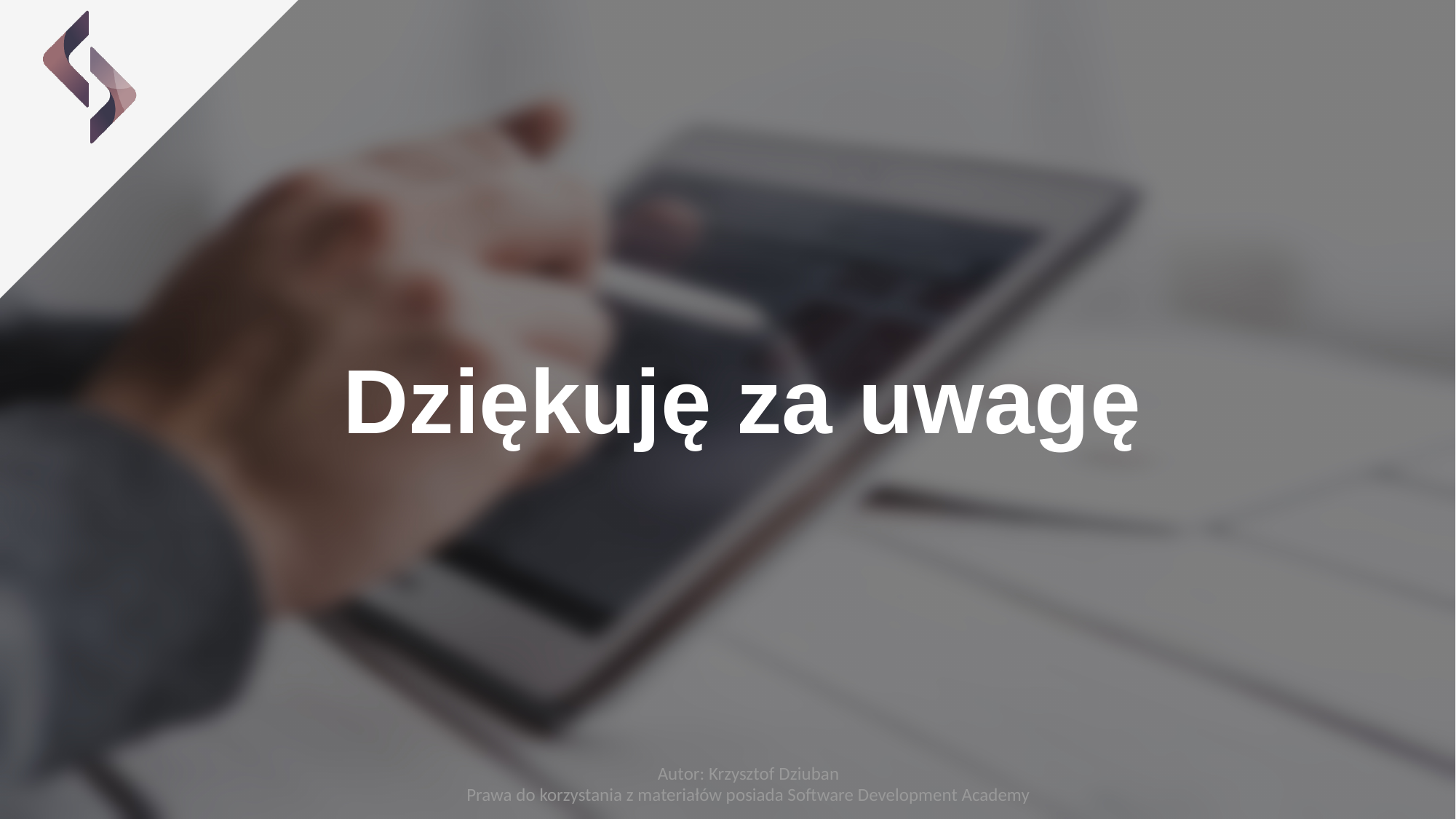

Dziękuję za uwagę
Autor: Krzysztof Dziuban
Prawa do korzystania z materiałów posiada Software Development Academy